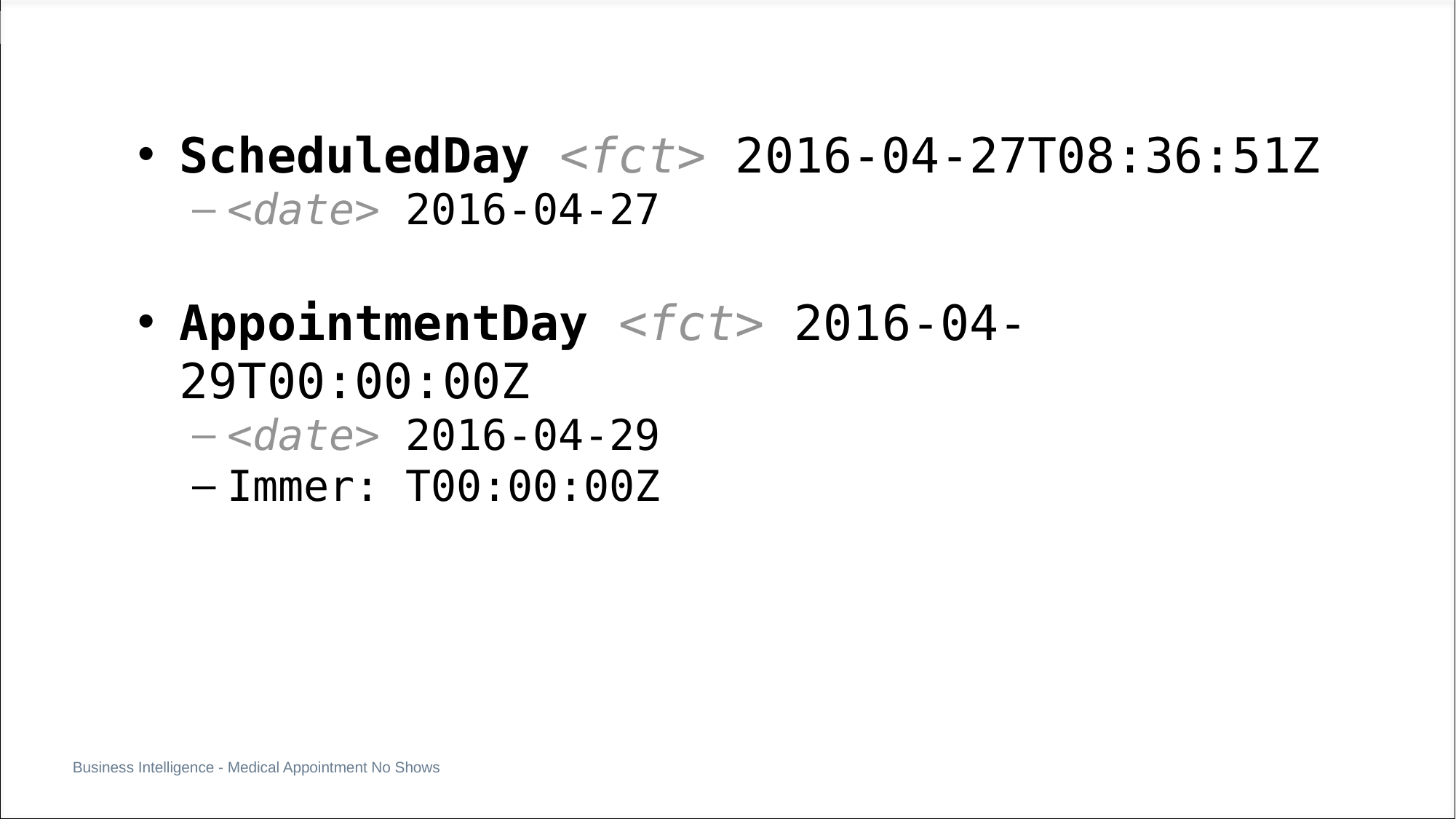

ScheduledDay <fct> 2016-04-27T08:36:51Z
<date> 2016-04-27

AppointmentDay <fct> 2016-04-29T00:00:00Z
<date> 2016-04-29
Immer: T00:00:00Z